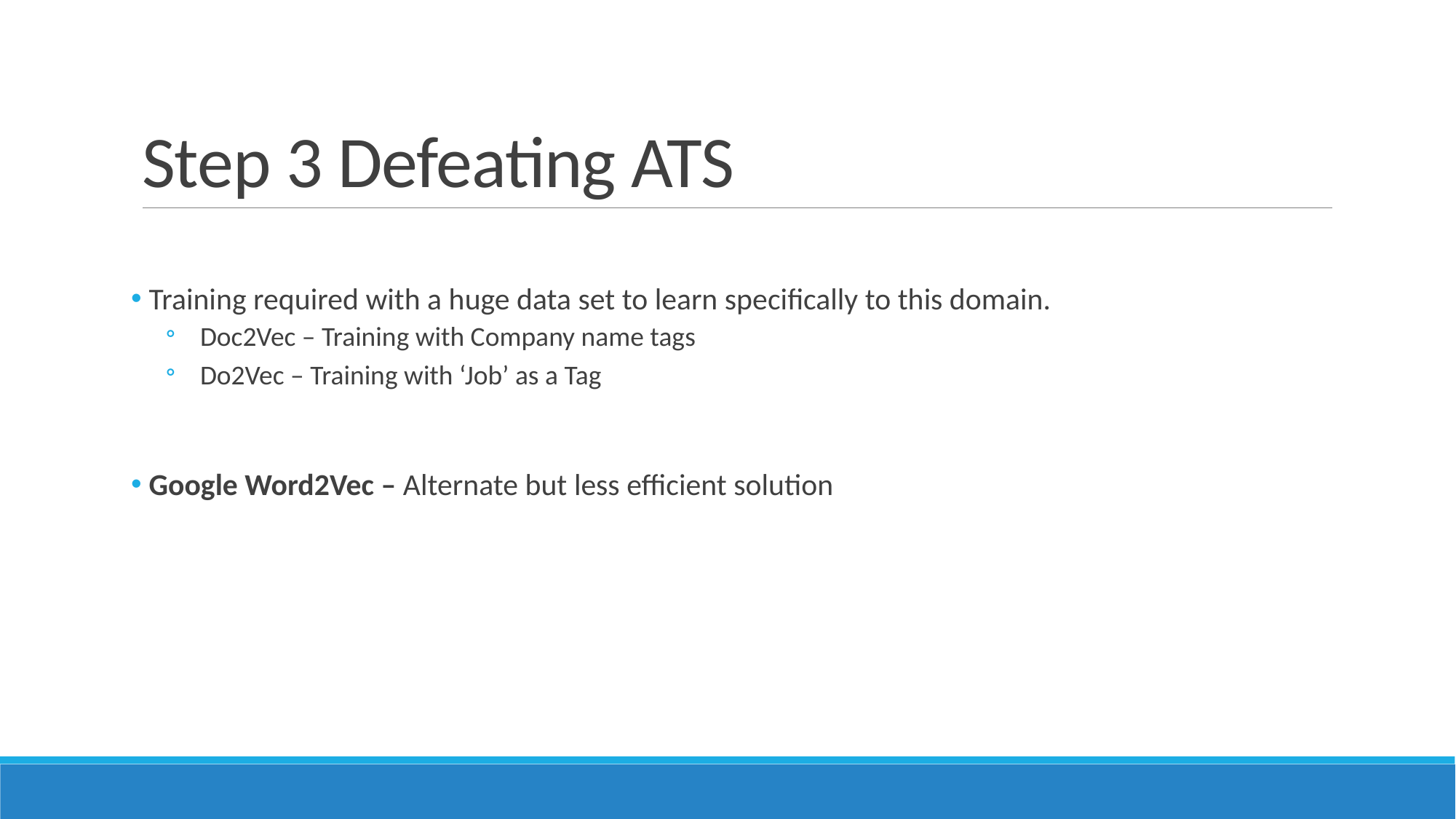

# Step 3 Defeating ATS

 Training required with a huge data set to learn specifically to this domain.
Doc2Vec – Training with Company name tags
Do2Vec – Training with ‘Job’ as a Tag

 Google Word2Vec – Alternate but less efficient solution